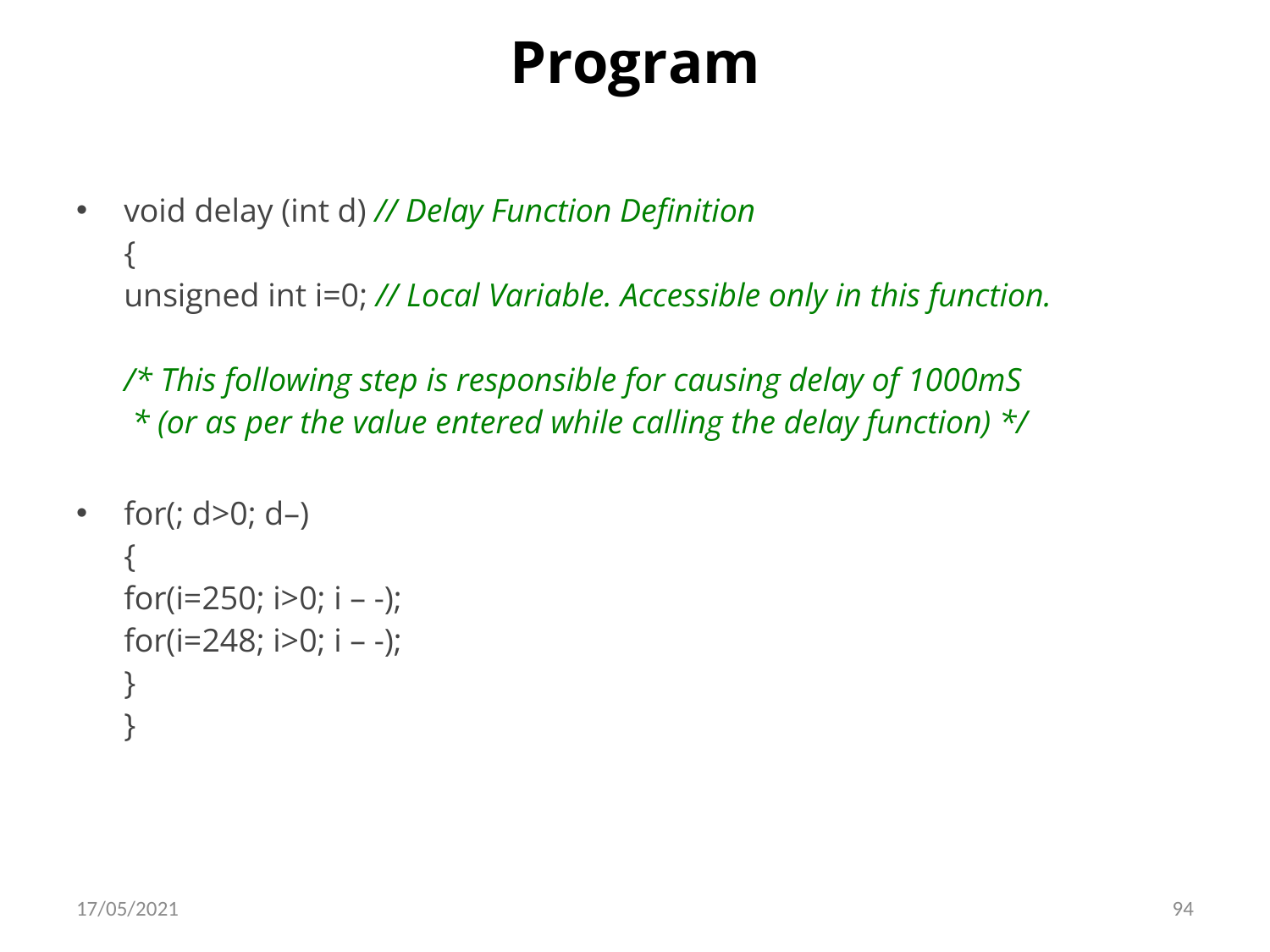

# Program
void delay (int d) // Delay Function Definition
{
unsigned int i=0; // Local Variable. Accessible only in this function.
 
/* This following step is responsible for causing delay of 1000mS
 * (or as per the value entered while calling the delay function) */
for(; d>0; d–)
{
for(i=250; i>0; i – -);
for(i=248; i>0; i – -);
}
}

17/05/2021

94